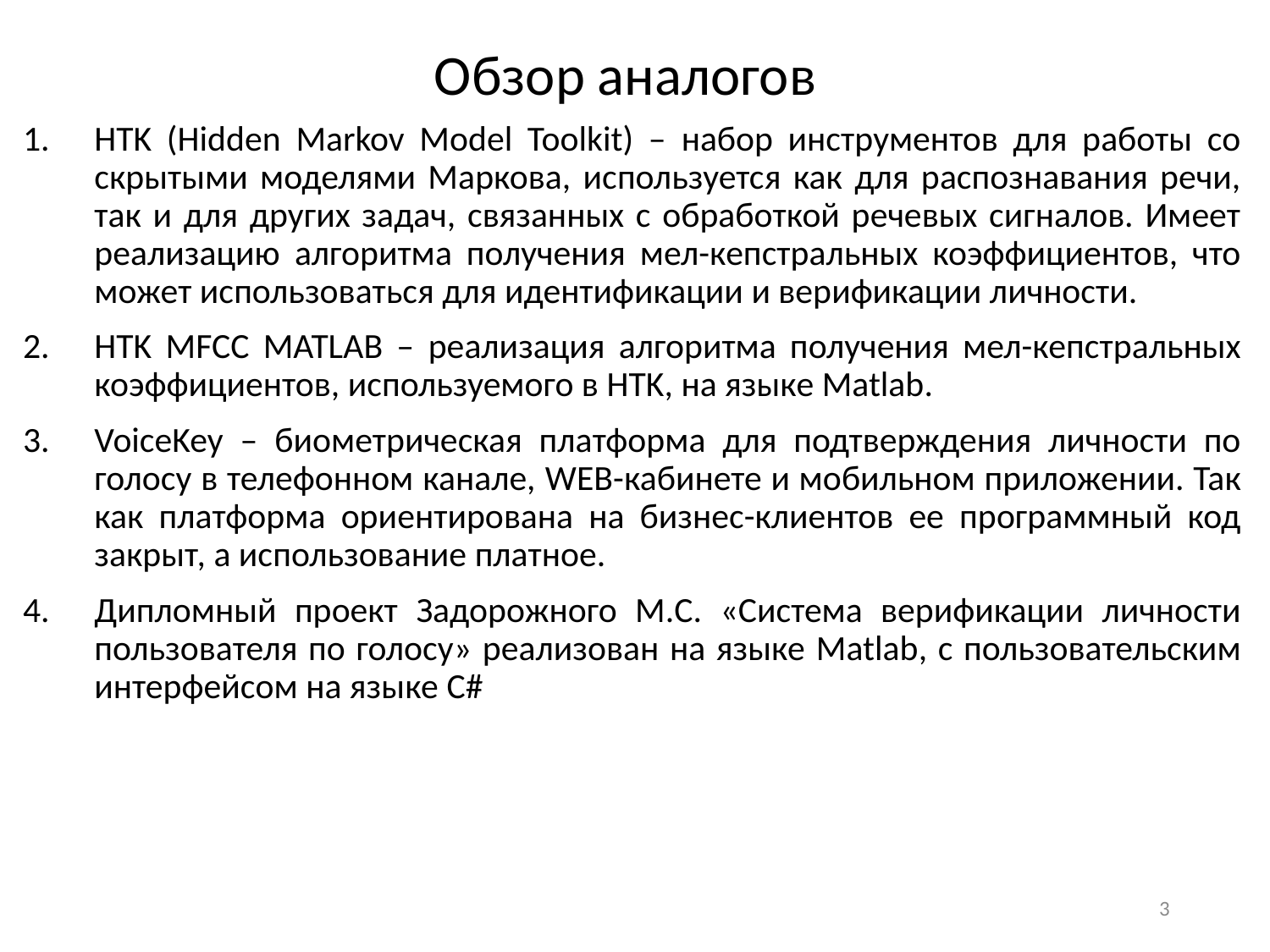

Обзор аналогов
HTK (Hidden Markov Model Toolkit) – набор инструментов для работы со скрытыми моделями Маркова, используется как для распознавания речи, так и для других задач, связанных с обработкой речевых сигналов. Имеет реализацию алгоритма получения мел-кепстральных коэффициентов, что может использоваться для идентификации и верификации личности.
HTK MFCC MATLAB – реализация алгоритма получения мел-кепстральных коэффициентов, используемого в HTK, на языке Matlab.
VoiceKey – биометрическая платформа для подтверждения личности по голосу в телефонном канале, WEB-кабинете и мобильном приложении. Так как платформа ориентирована на бизнес-клиентов ее программный код закрыт, а использование платное.
Дипломный проект Задорожного М.С. «Система верификации личности пользователя по голосу» реализован на языке Matlab, с пользовательским интерфейсом на языке C#
3